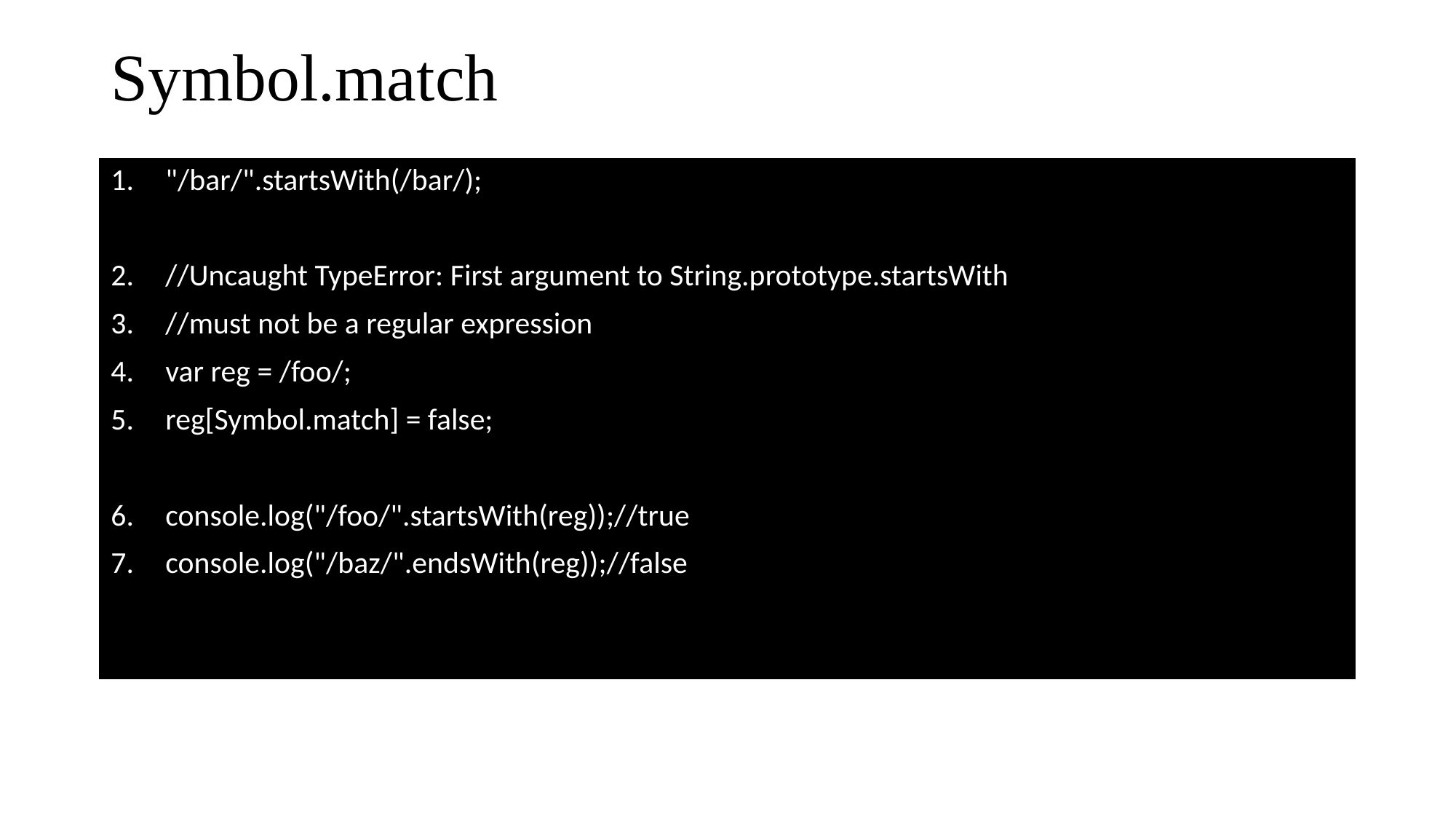

# Symbol.match
"/bar/".startsWith(/bar/);

//Uncaught TypeError: First argument to String.prototype.startsWith
//must not be a regular expression
var reg = /foo/;
reg[Symbol.match] = false;

console.log("/foo/".startsWith(reg));//true
console.log("/baz/".endsWith(reg));//false